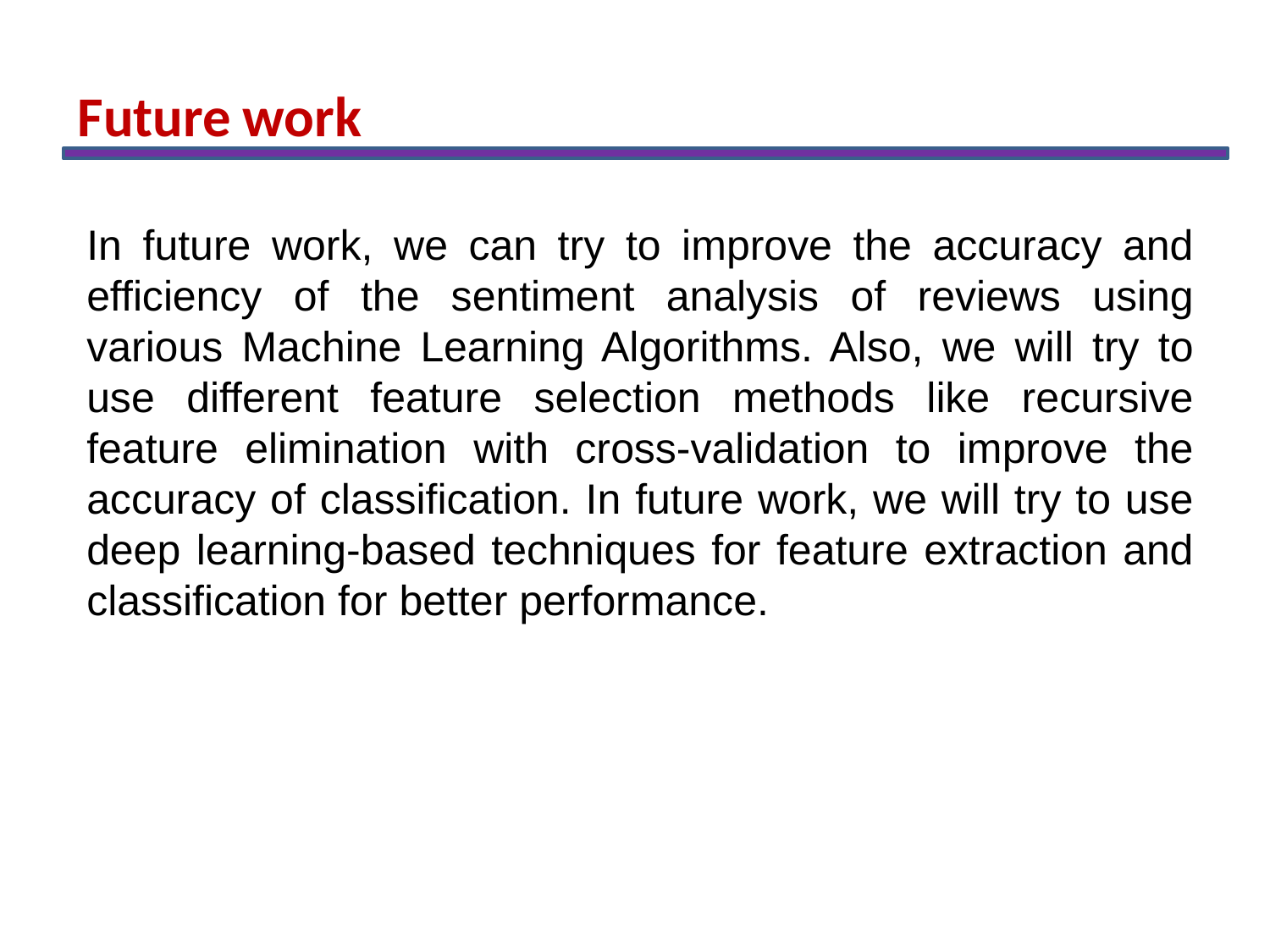

Future work

In future work, we can try to improve the accuracy and efficiency of the sentiment analysis of reviews using various Machine Learning Algorithms. Also, we will try to use different feature selection methods like recursive feature elimination with cross-validation to improve the accuracy of classification. In future work, we will try to use deep learning-based techniques for feature extraction and classification for better performance.